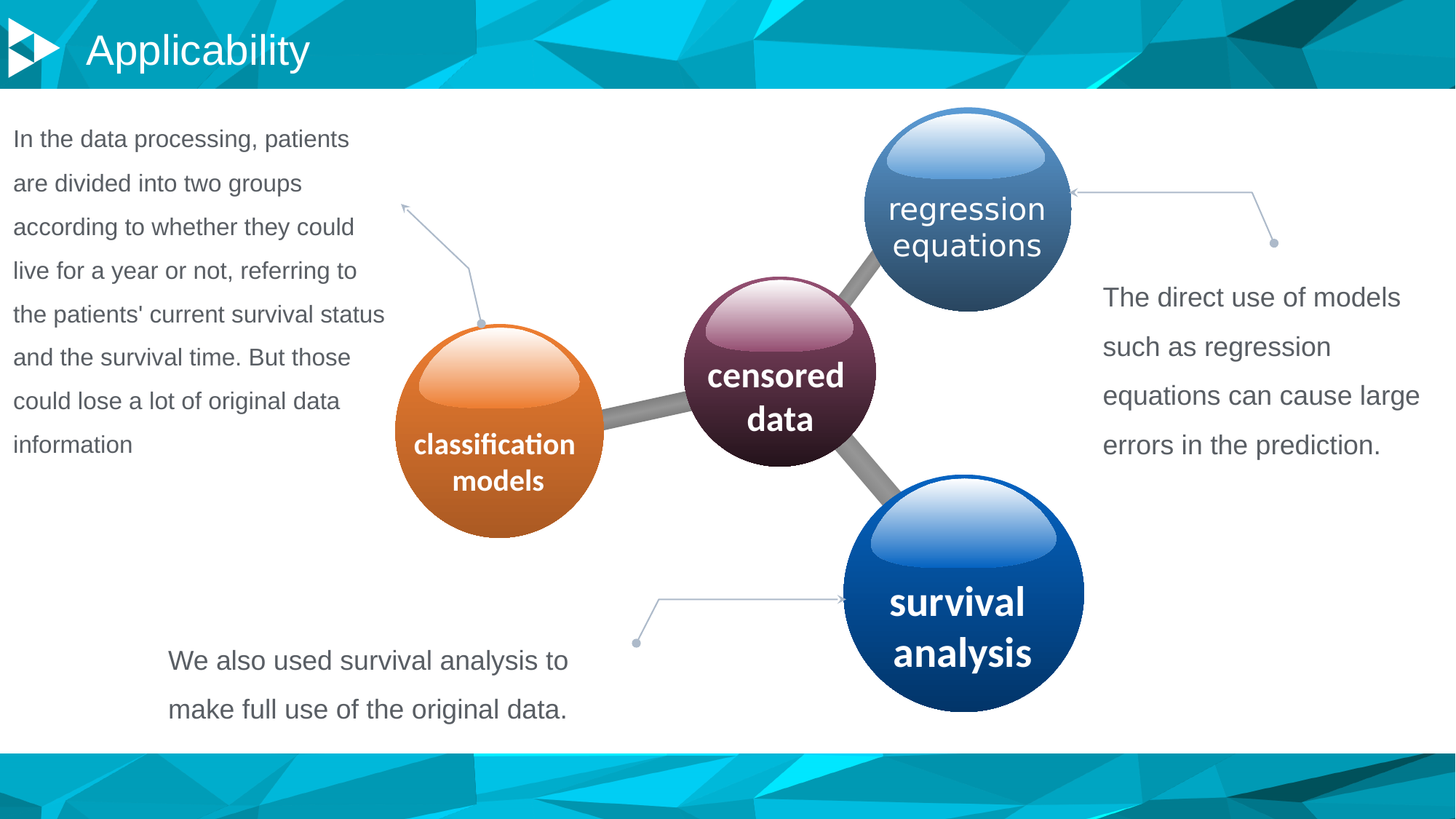

Applicability
	In the data processing, patients are divided into two groups according to whether they could live for a year or not, referring to the patients' current survival status and the survival time. But those could lose a lot of original data information

regression equations

censored
 data

classification
models

survival
analysis

	The direct use of models such as regression equations can cause large errors in the prediction.

	We also used survival analysis to make full use of the original data.